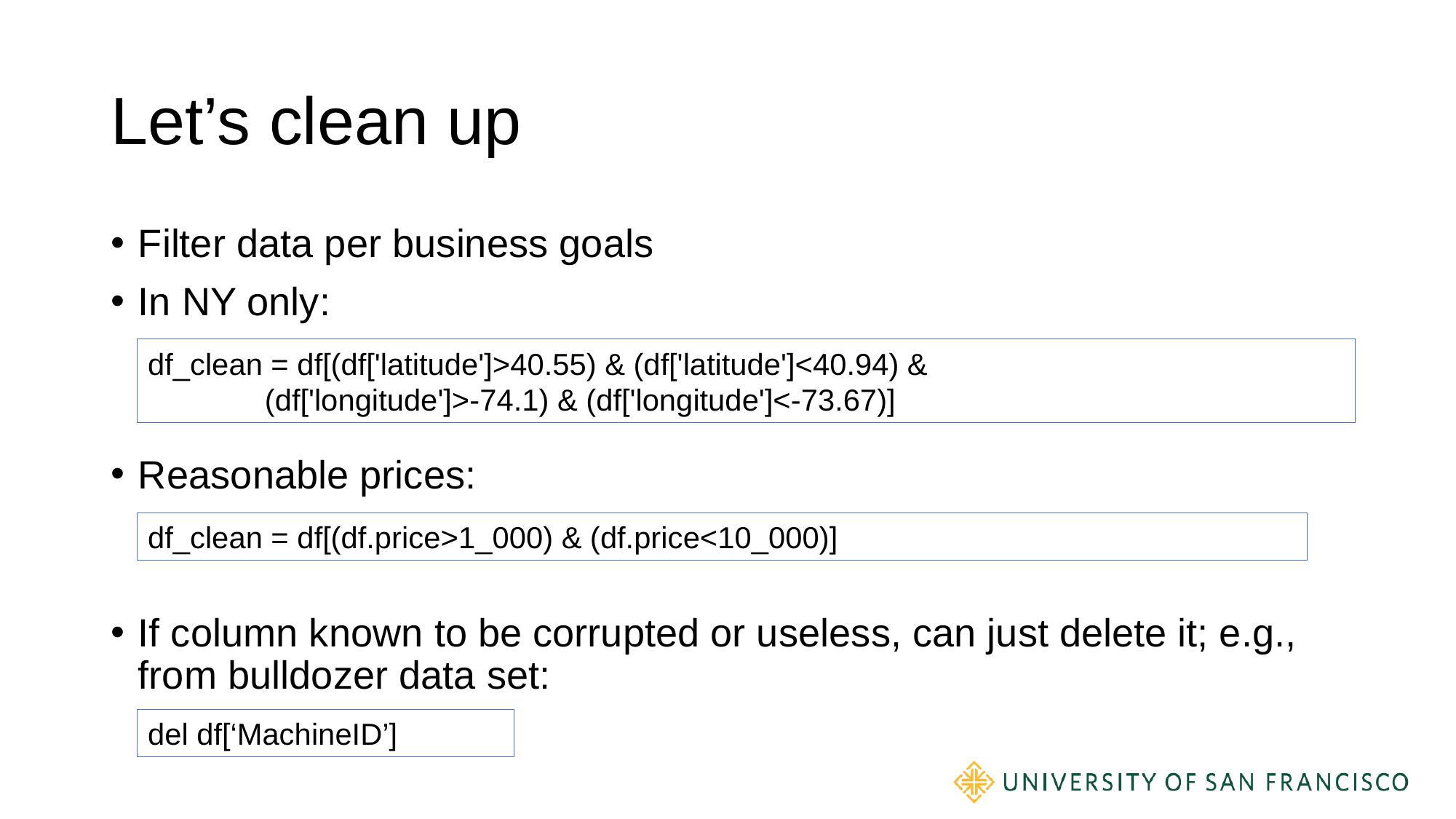

# Let’s clean up
Filter data per business goals
In NY only:

Reasonable prices:

If column known to be corrupted or useless, can just delete it; e.g., from bulldozer data set:
df_clean = df[(df['latitude']>40.55) & (df['latitude']<40.94) &
              (df['longitude']>-74.1) & (df['longitude']<-73.67)]
df_clean = df[(df.price>1_000) & (df.price<10_000)]
del df[‘MachineID’]